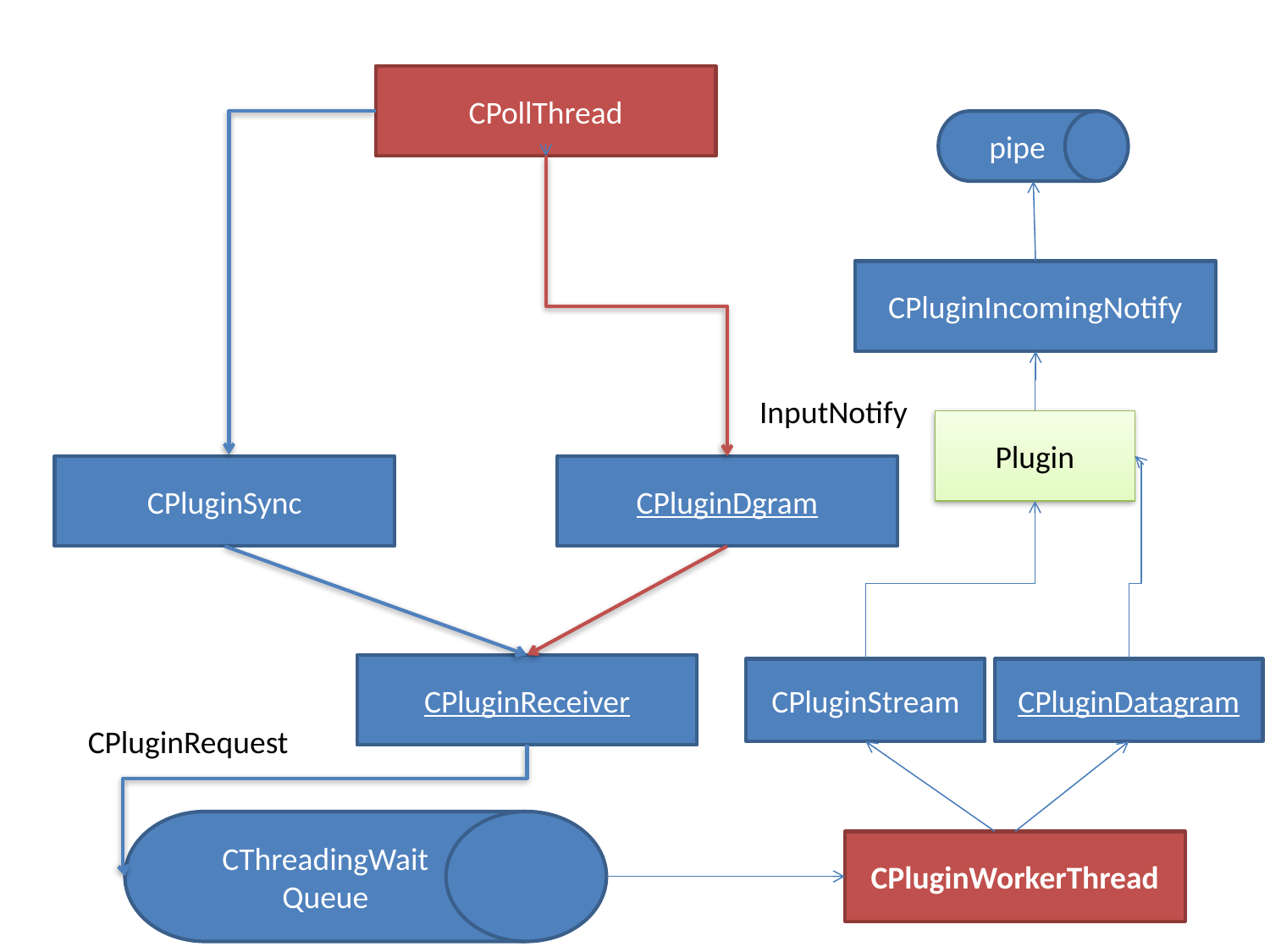

CPollThread
pipe
CPluginIncomingNotify
InputNotify
Plugin
CPluginSync
CPluginDgram
CPluginReceiver
CPluginStream
CPluginDatagram
CPluginRequest
CThreadingWaitQueue
CPluginWorkerThread